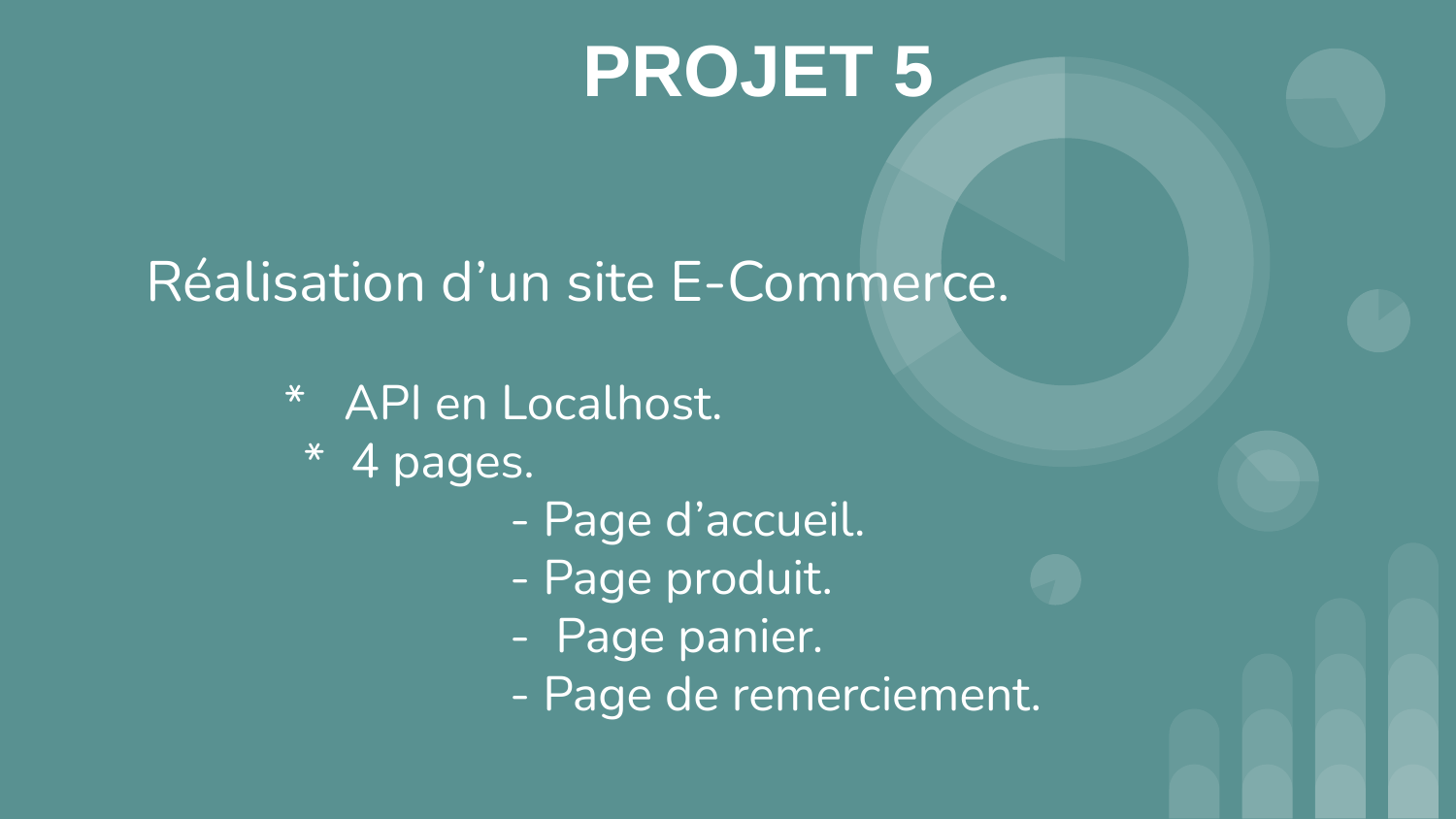

# PROJET 5
Réalisation d’un site E-Commerce.

          *   API en Localhost.
	*  4 pages.
		- Page d’accueil.
		- Page produit.
		-  Page panier.
		- Page de remerciement.